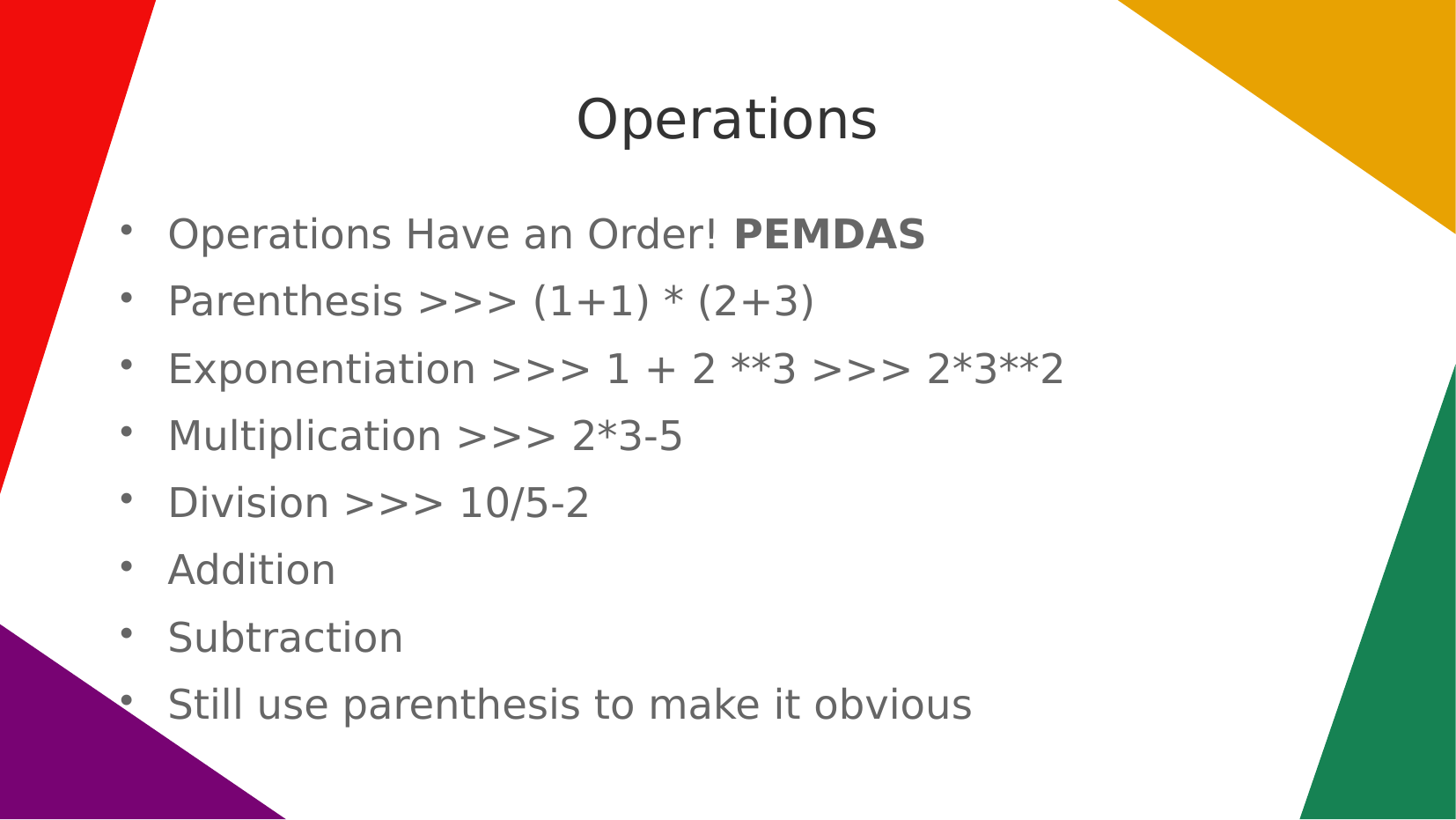

Operations
Operations Have an Order! PEMDAS
Parenthesis >>> (1+1) * (2+3)
Exponentiation >>> 1 + 2 **3 >>> 2*3**2
Multiplication >>> 2*3-5
Division >>> 10/5-2
Addition
Subtraction
Still use parenthesis to make it obvious